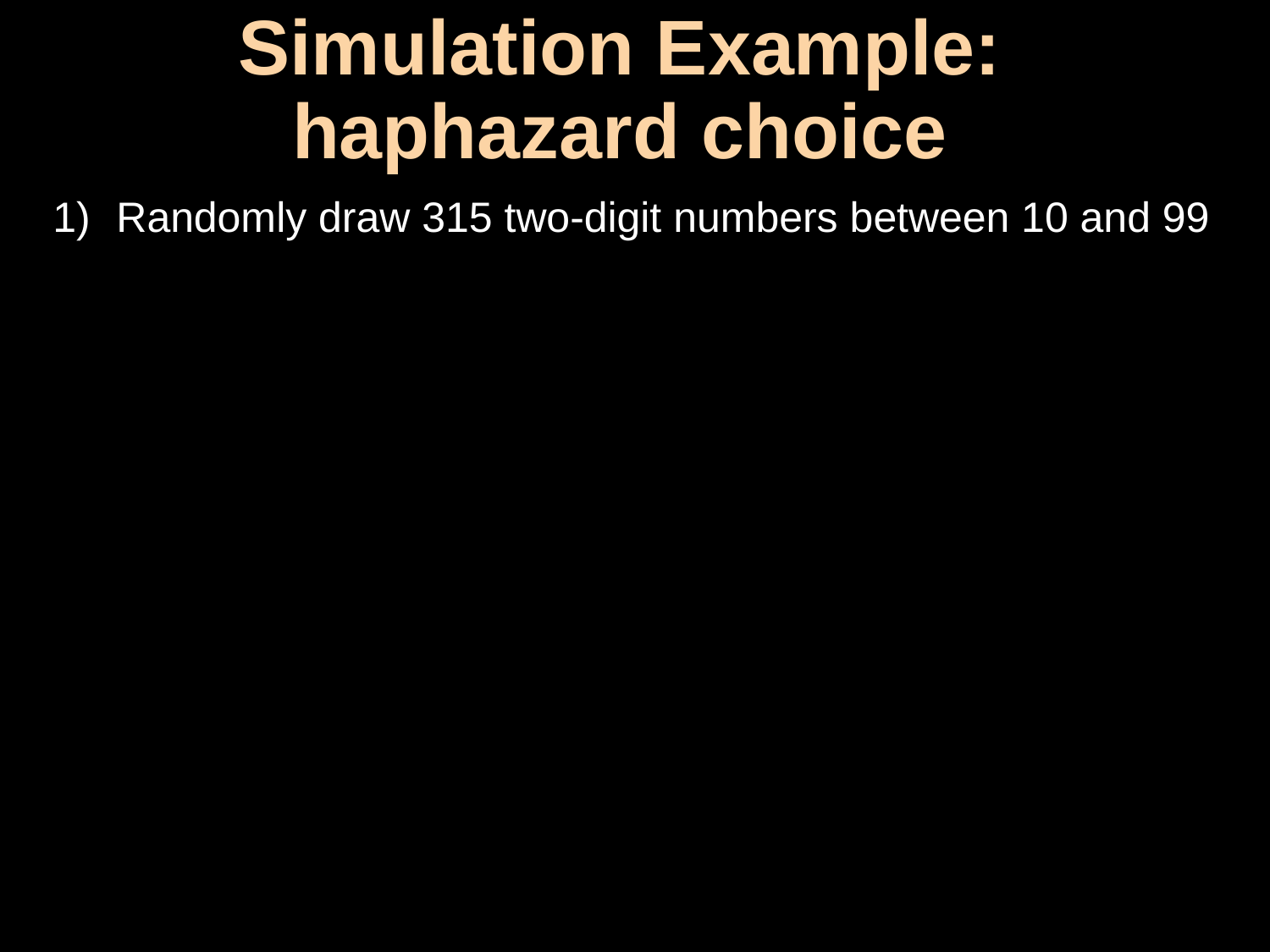

# Simulation Example: haphazard choice
Randomly draw 315 two-digit numbers between 10 and 99